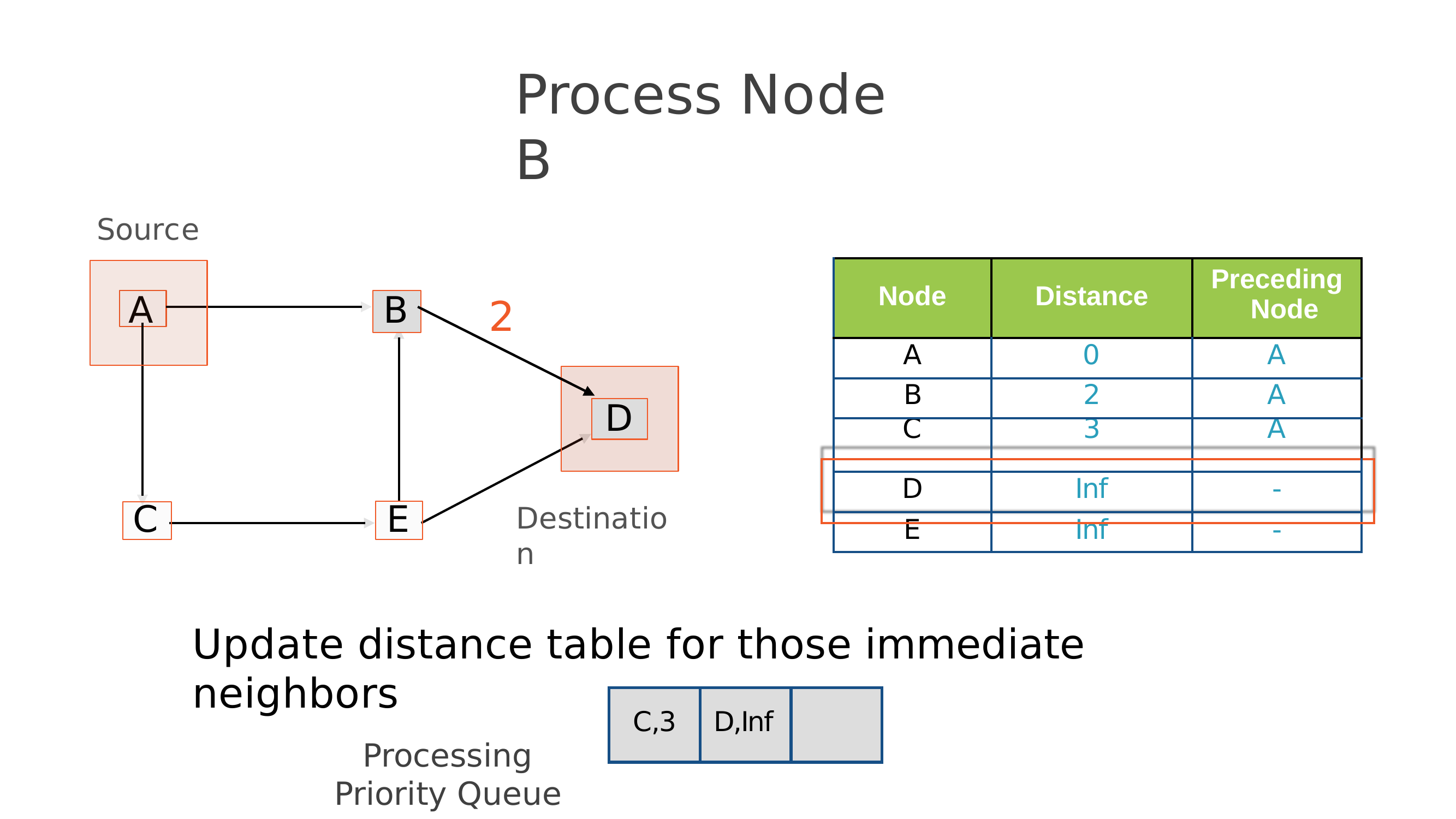

# Process Node B
Source
|  | Node | Distance | Preceding Node |  |
| --- | --- | --- | --- | --- |
|  | A | 0 | A |  |
|  | B | 2 | A |  |
|  | C | 3 | A |  |
|  |  |  |  |  |
|  | D | Inf | - |  |
|  |  |  |  |  |
|  | E | Inf | - |  |

A
B
2

D
D

Destination
E

C
Update distance table for those immediate neighbors
Processing  Priority Queue
| C,3 | D,Inf |  |
| --- | --- | --- |